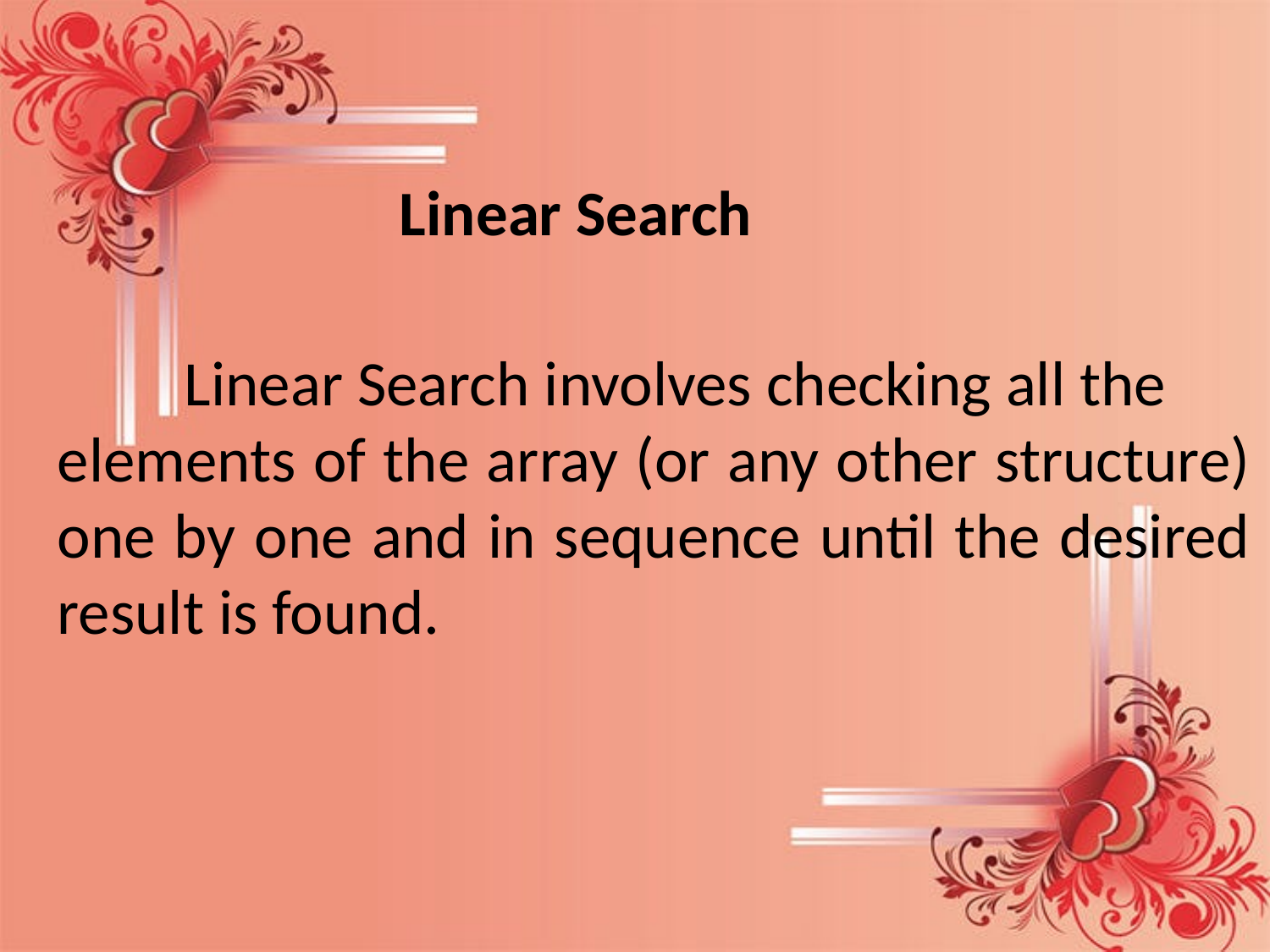

Linear Search
	Linear Search involves checking all the
elements of the array (or any other structure) one by one and in sequence until the desired result is found.